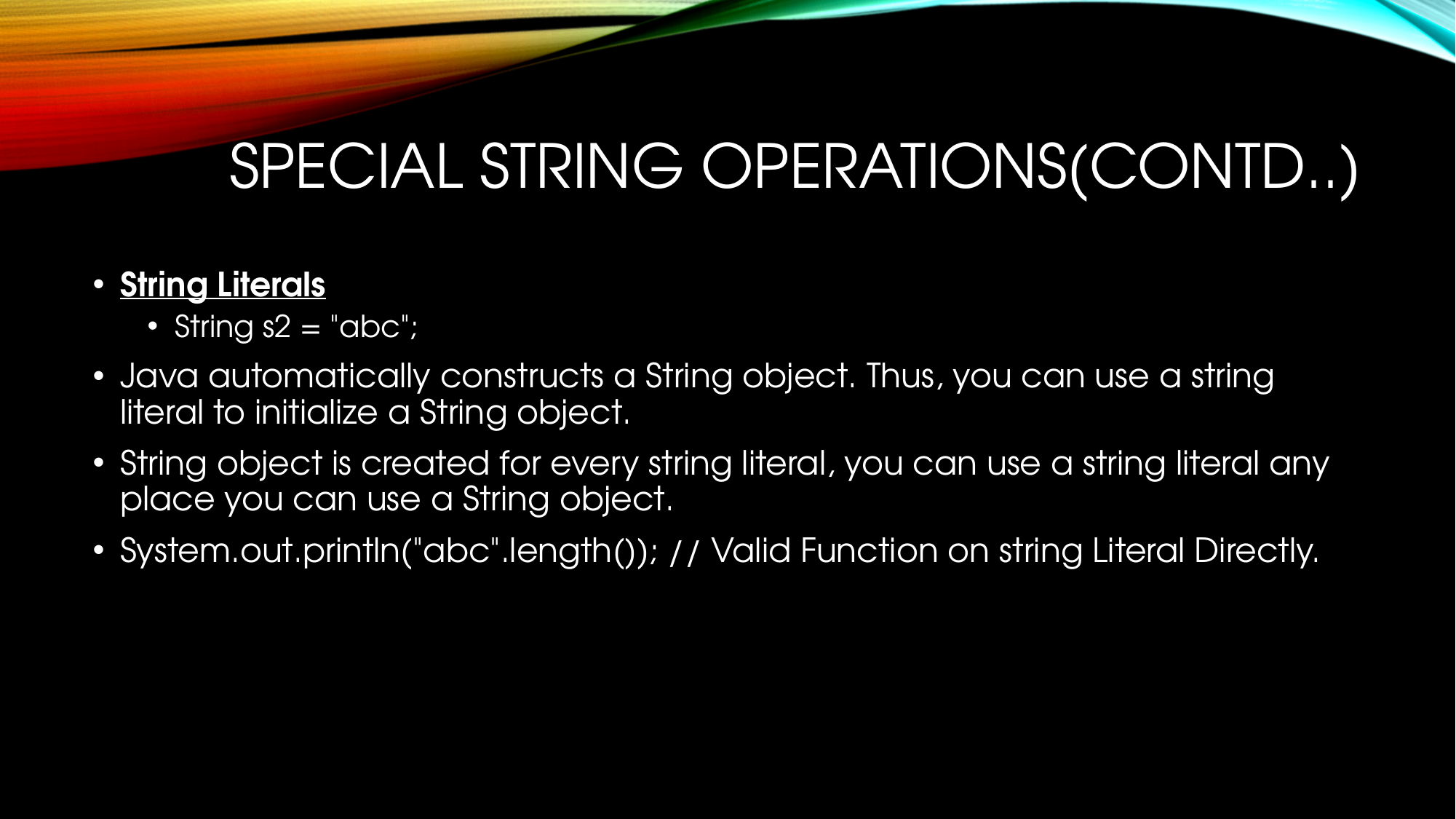

# Special string operations(contd..)
String Literals
String s2 = "abc";
Java automatically constructs a String object. Thus, you can use a string literal to initialize a String object.
String object is created for every string literal, you can use a string literal any place you can use a String object.
System.out.println("abc".length()); // Valid Function on string Literal Directly.